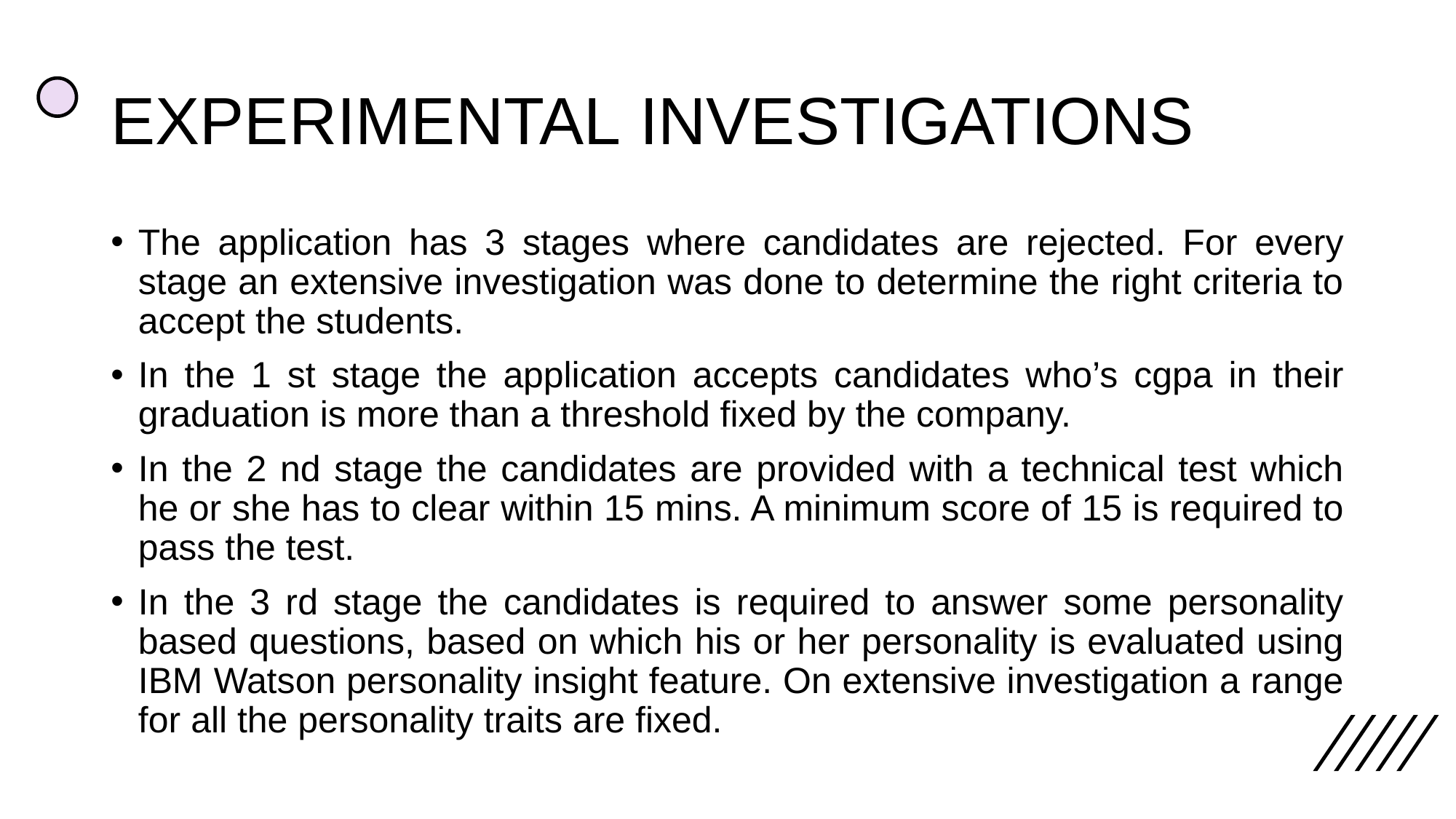

# EXPERIMENTAL INVESTIGATIONS
The application has 3 stages where candidates are rejected. For every stage an extensive investigation was done to determine the right criteria to accept the students.
In the 1 st stage the application accepts candidates who’s cgpa in their graduation is more than a threshold fixed by the company.
In the 2 nd stage the candidates are provided with a technical test which he or she has to clear within 15 mins. A minimum score of 15 is required to pass the test.
In the 3 rd stage the candidates is required to answer some personality based questions, based on which his or her personality is evaluated using IBM Watson personality insight feature. On extensive investigation a range for all the personality traits are fixed.